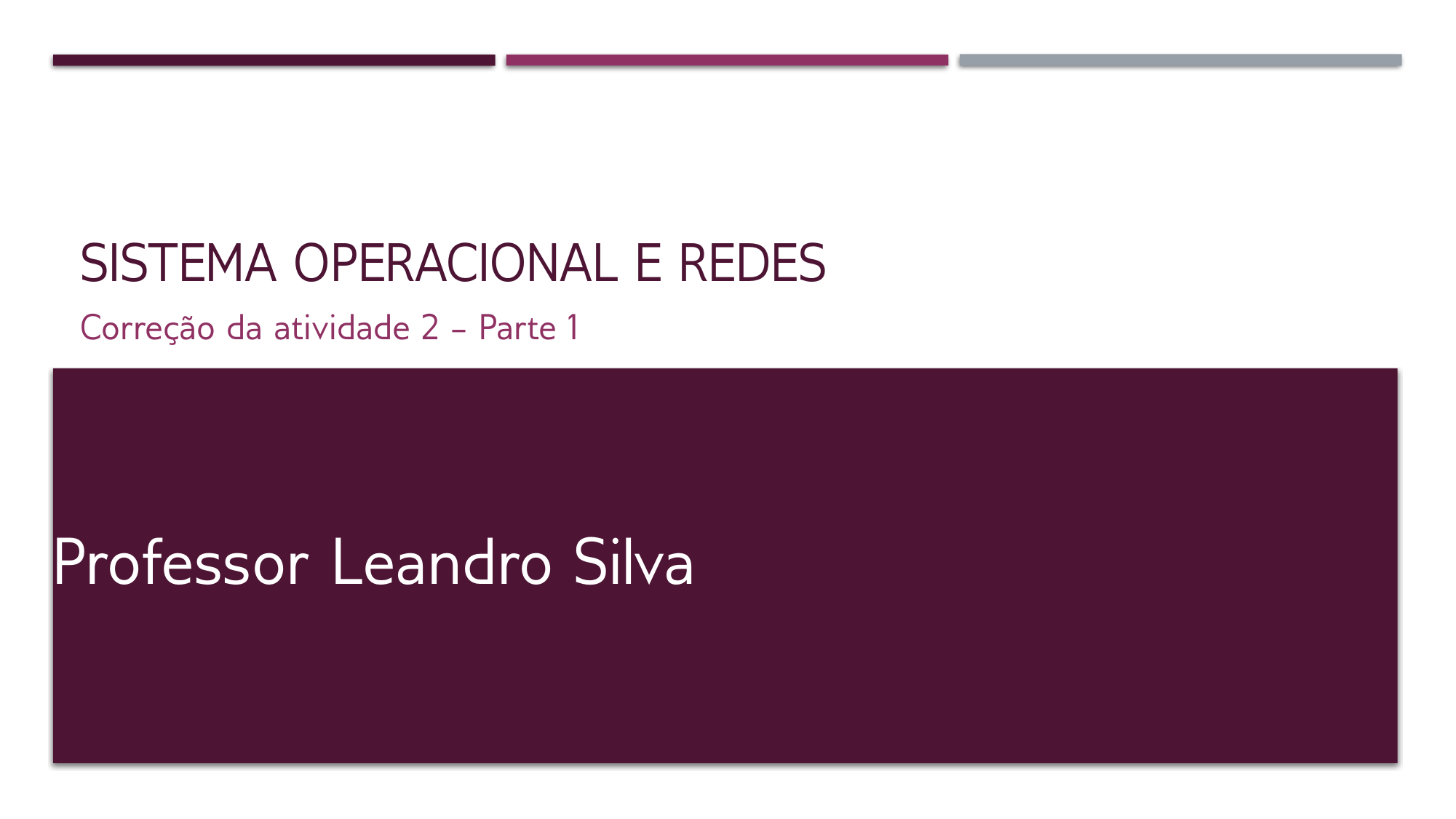

# Sistema operacional e redes
Correção da atividade 2 – Parte 1
Professor Leandro Silva